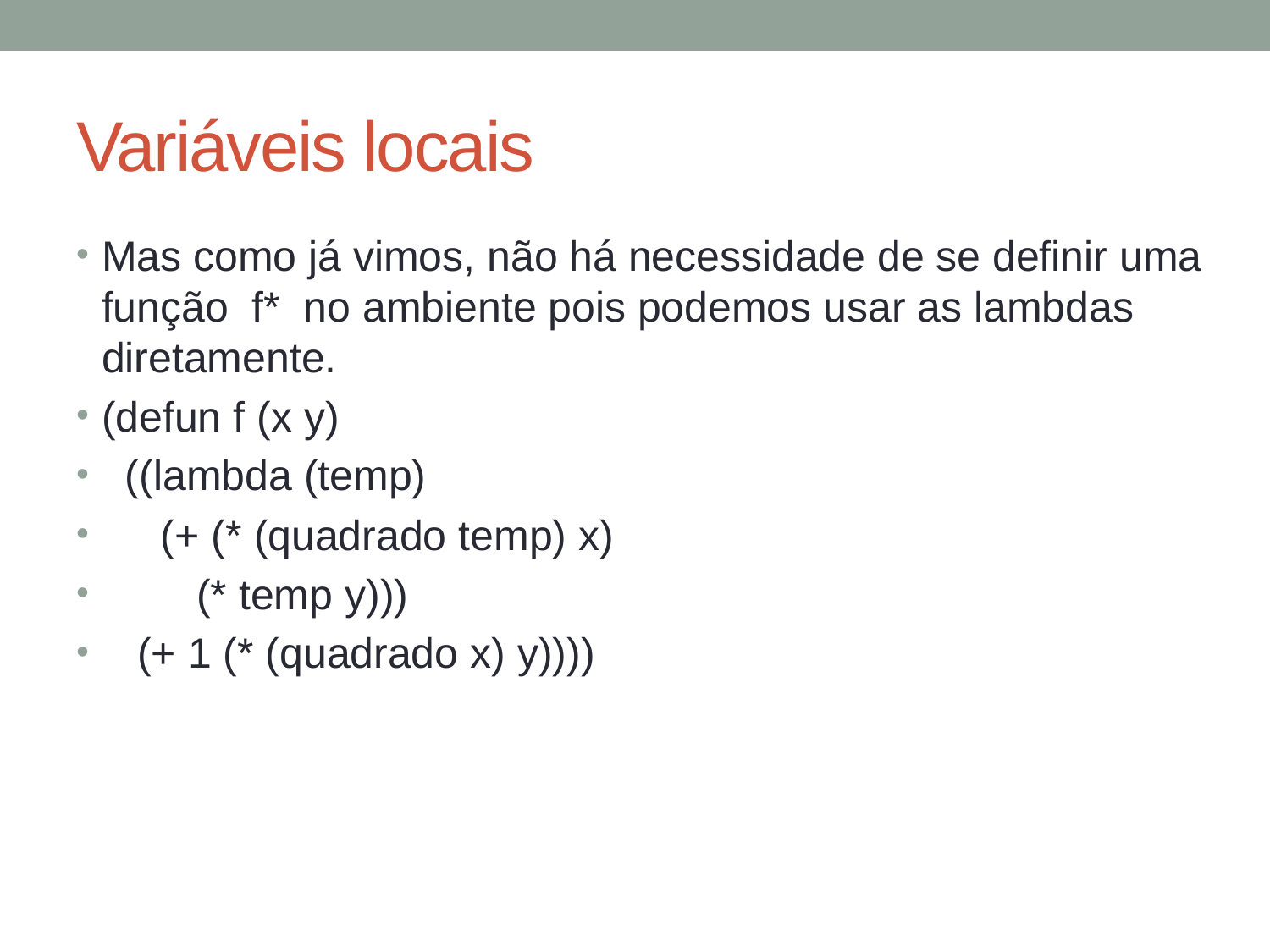

# Variáveis locais
Mas como já vimos, não há necessidade de se definir uma função  f*  no ambiente pois podemos usar as lambdas diretamente.
(defun f (x y)
  ((lambda (temp)
     (+ (* (quadrado temp) x)
        (* temp y)))
   (+ 1 (* (quadrado x) y))))